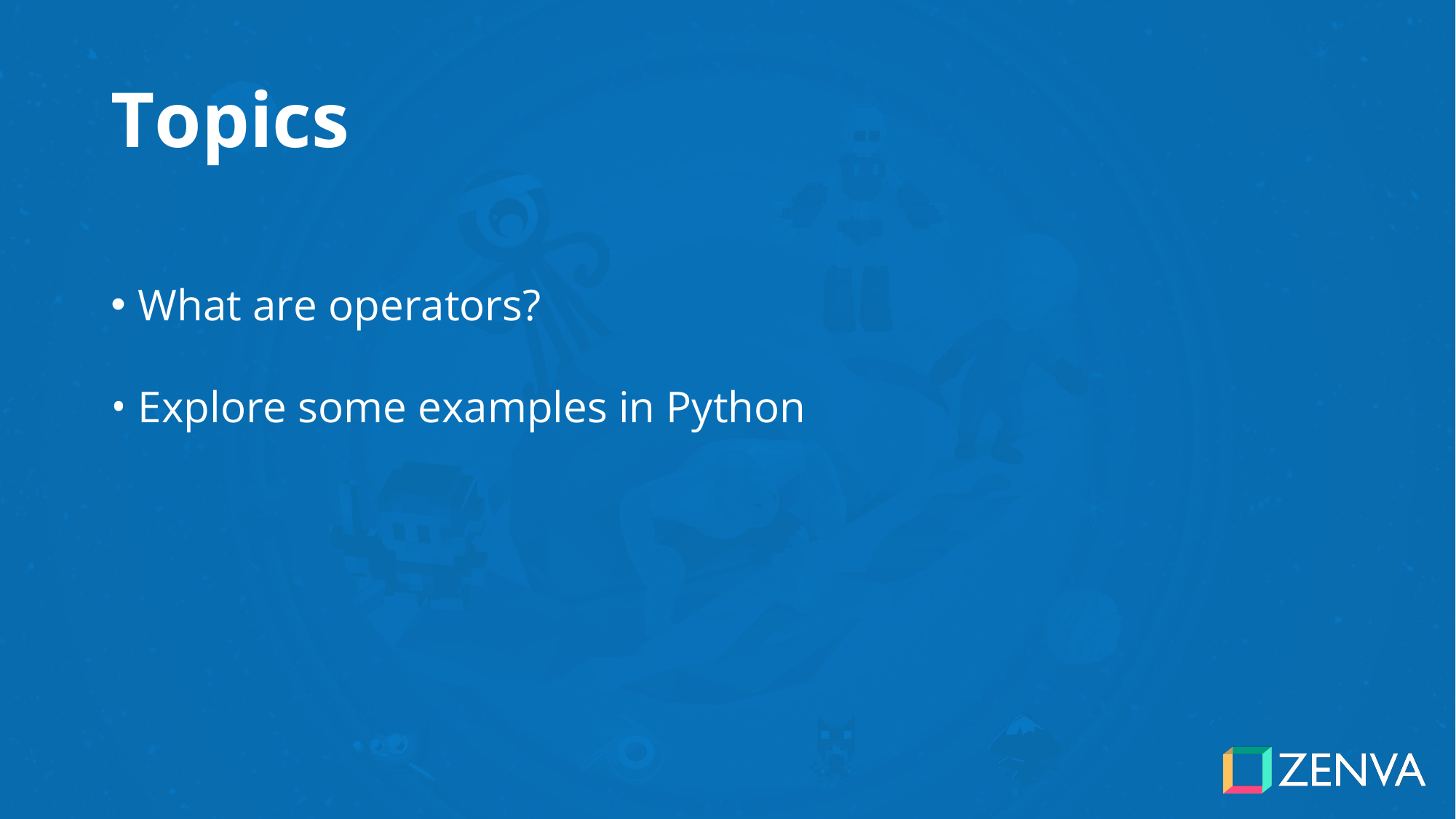

# Topics
What are operators?
Explore some examples in Python